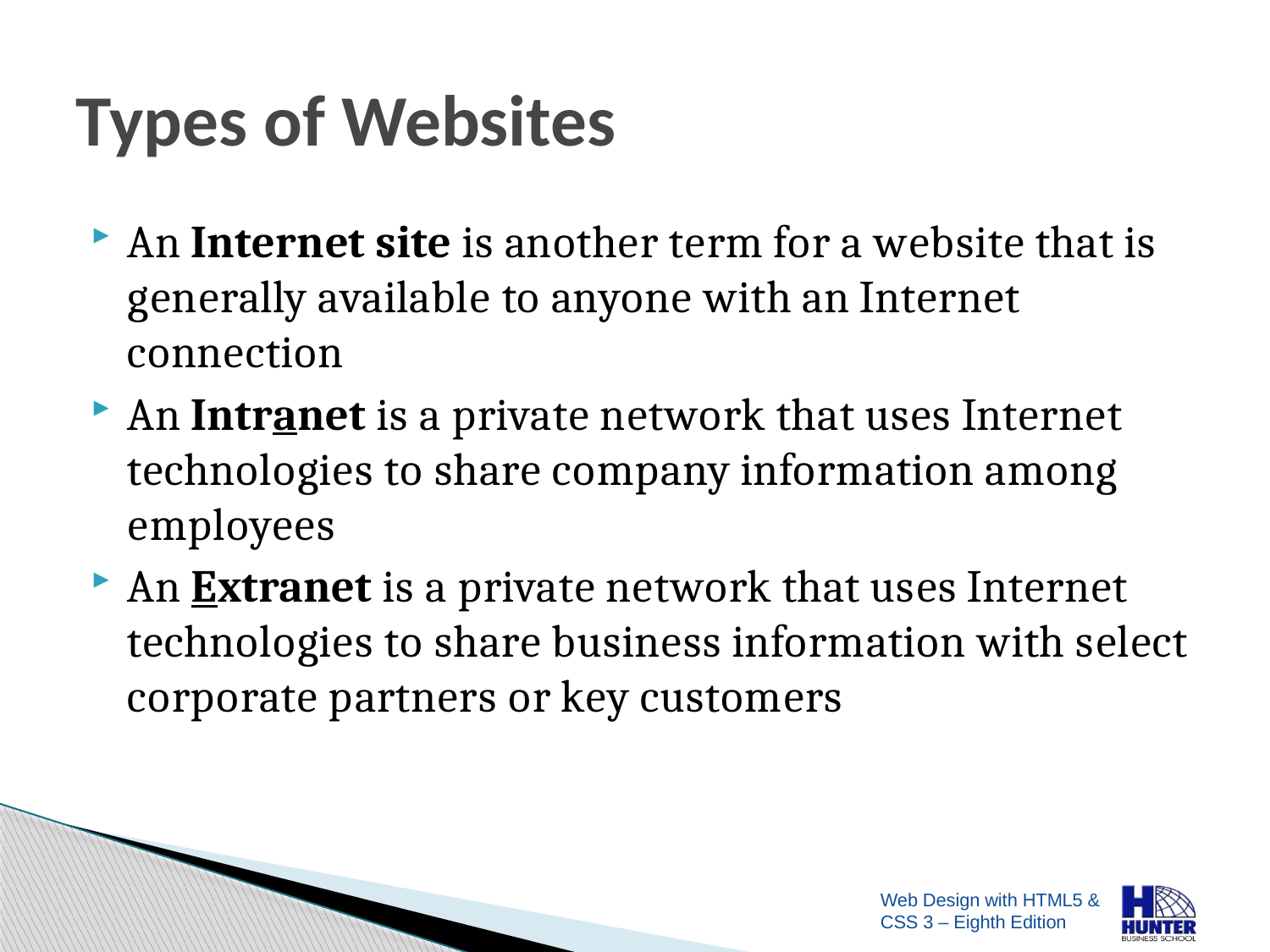

# Types of Websites
An Internet site is another term for a website that is generally available to anyone with an Internet connection
An Intranet is a private network that uses Internet technologies to share company information among employees
An Extranet is a private network that uses Internet technologies to share business information with select corporate partners or key customers